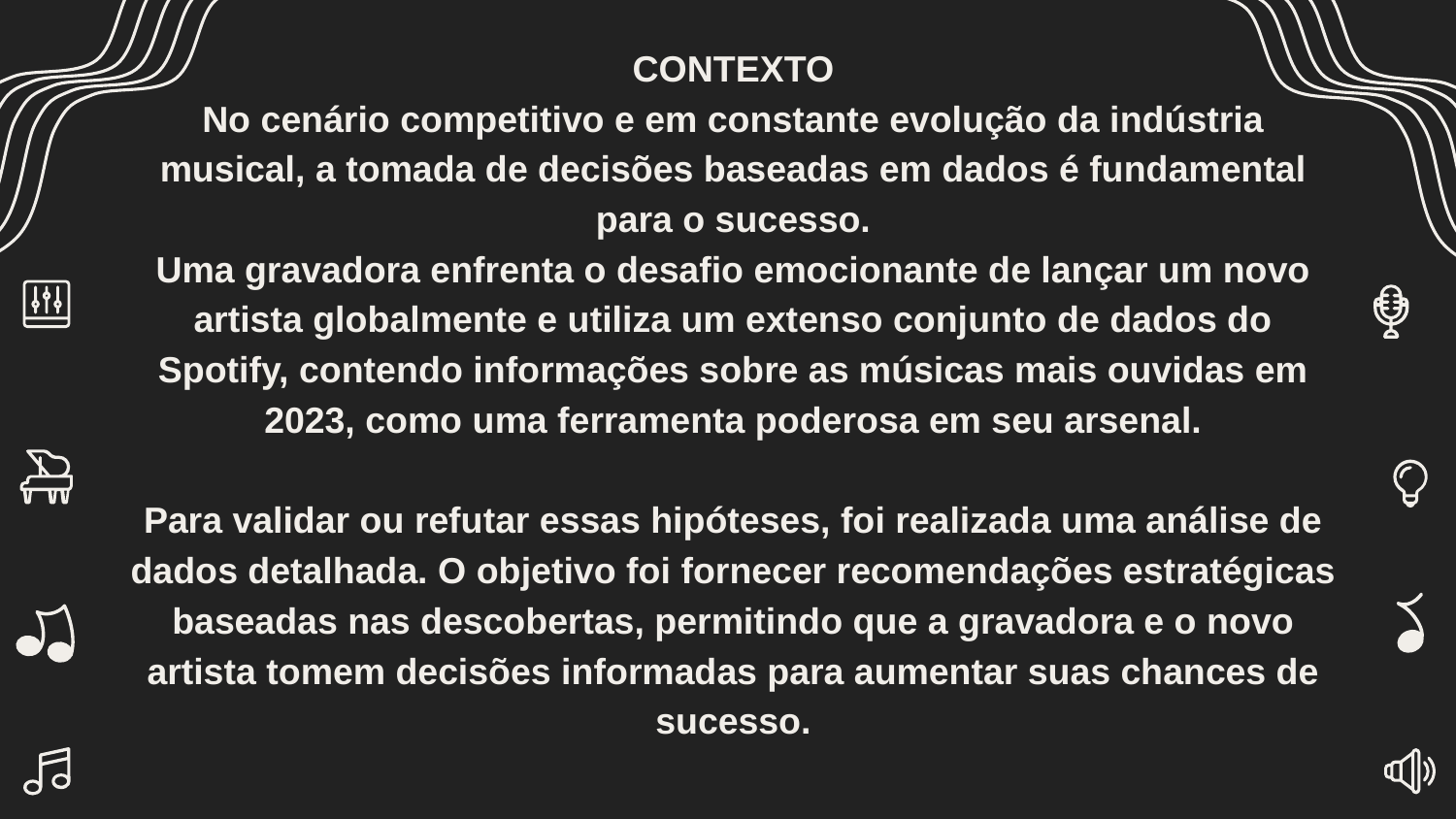

# CONTEXTO
No cenário competitivo e em constante evolução da indústria musical, a tomada de decisões baseadas em dados é fundamental para o sucesso.
Uma gravadora enfrenta o desafio emocionante de lançar um novo artista globalmente e utiliza um extenso conjunto de dados do Spotify, contendo informações sobre as músicas mais ouvidas em 2023, como uma ferramenta poderosa em seu arsenal.

Para validar ou refutar essas hipóteses, foi realizada uma análise de dados detalhada. O objetivo foi fornecer recomendações estratégicas baseadas nas descobertas, permitindo que a gravadora e o novo artista tomem decisões informadas para aumentar suas chances de sucesso.